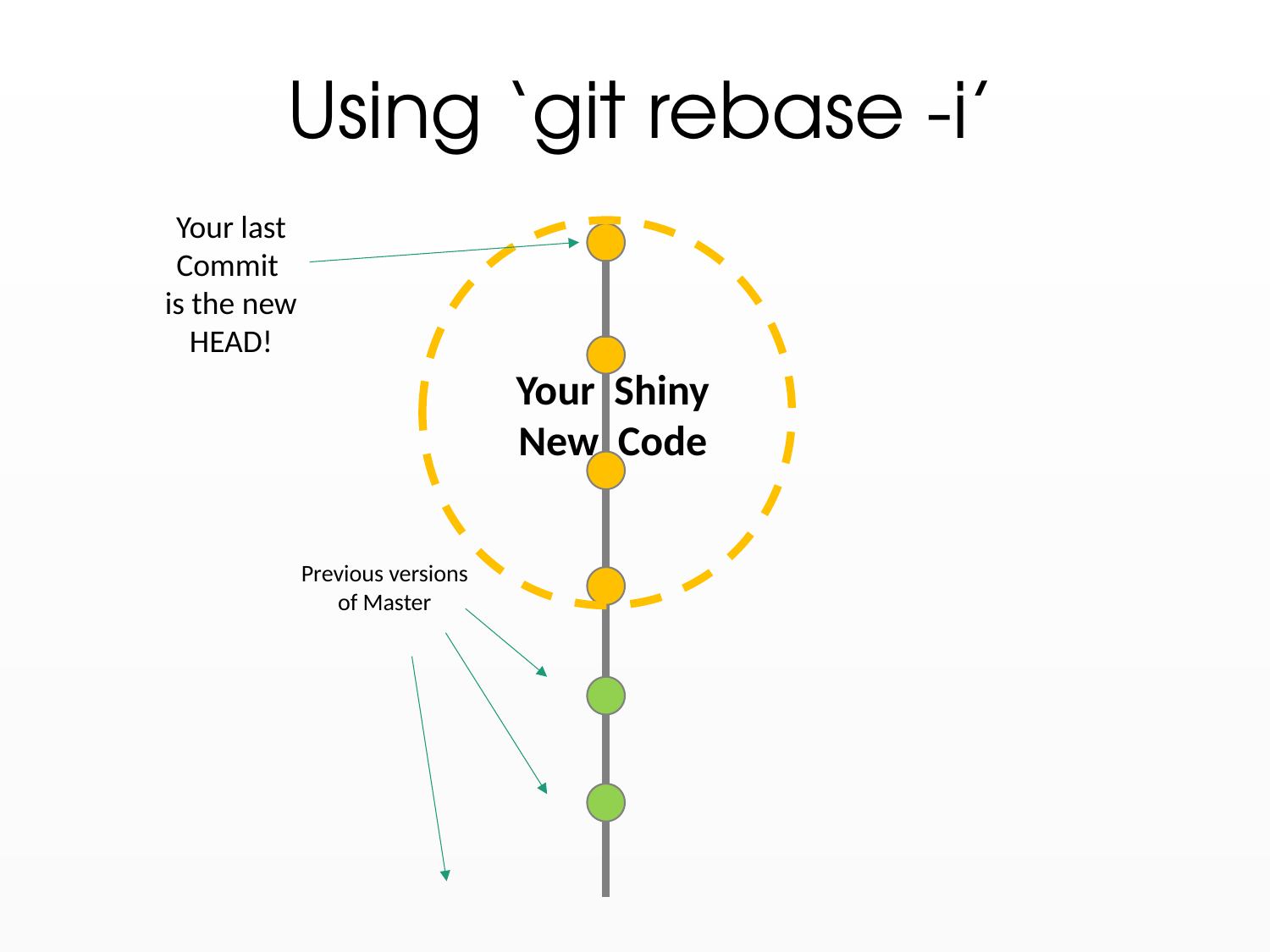

# Using ‘git rebase -i’
Your last Commit
is the new HEAD!

Your  Shiny New  Code

Previous versions of Master